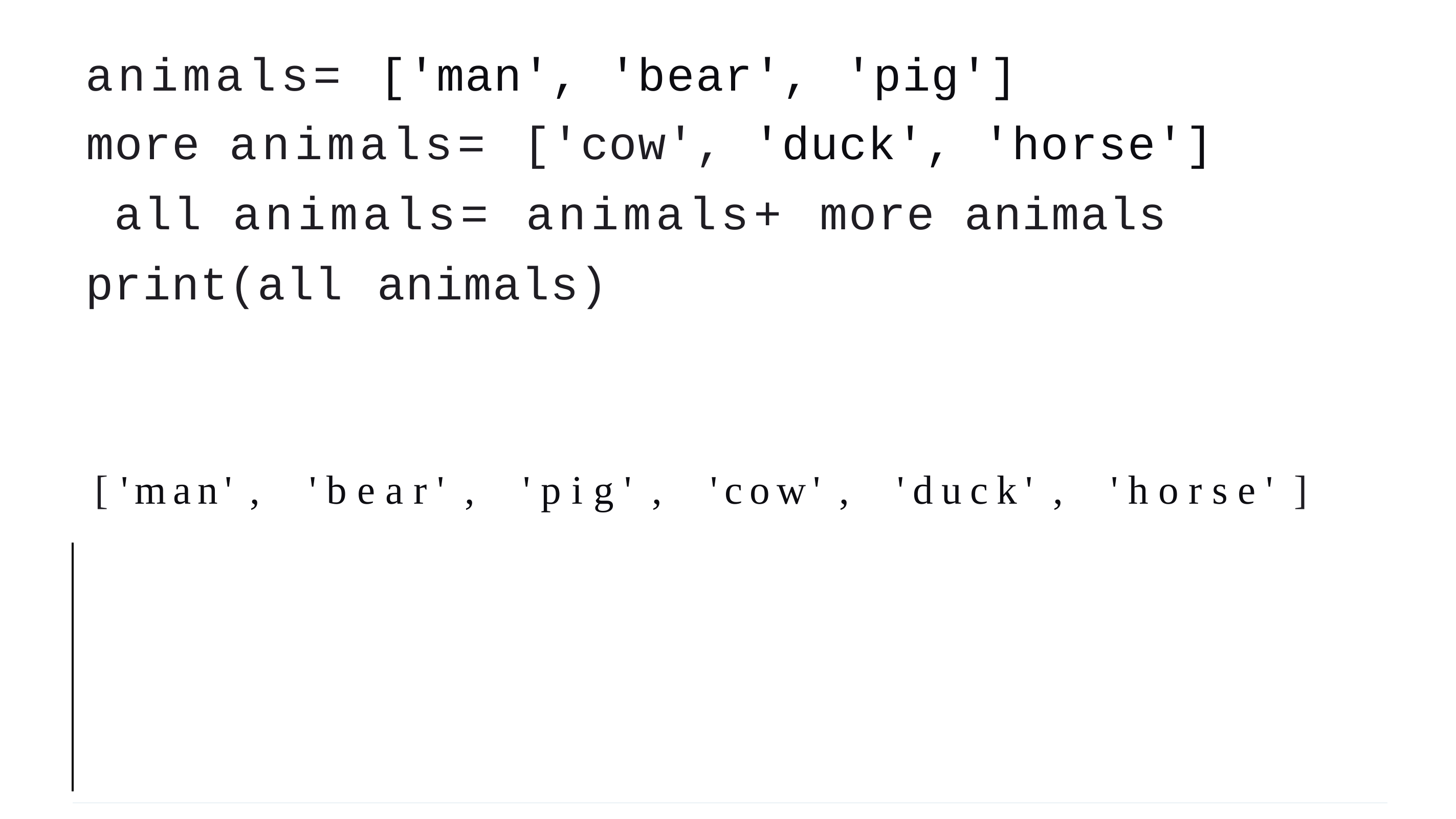

# animals= ['man', 'bear', 'pig']
more animals= ['cow', 'duck', 'horse']  all animals= animals+ more animals  print(all animals)
[ 'man' ,
'bear' ,
'pig' ,
'cow' ,
'duck' ,
'horse' ]